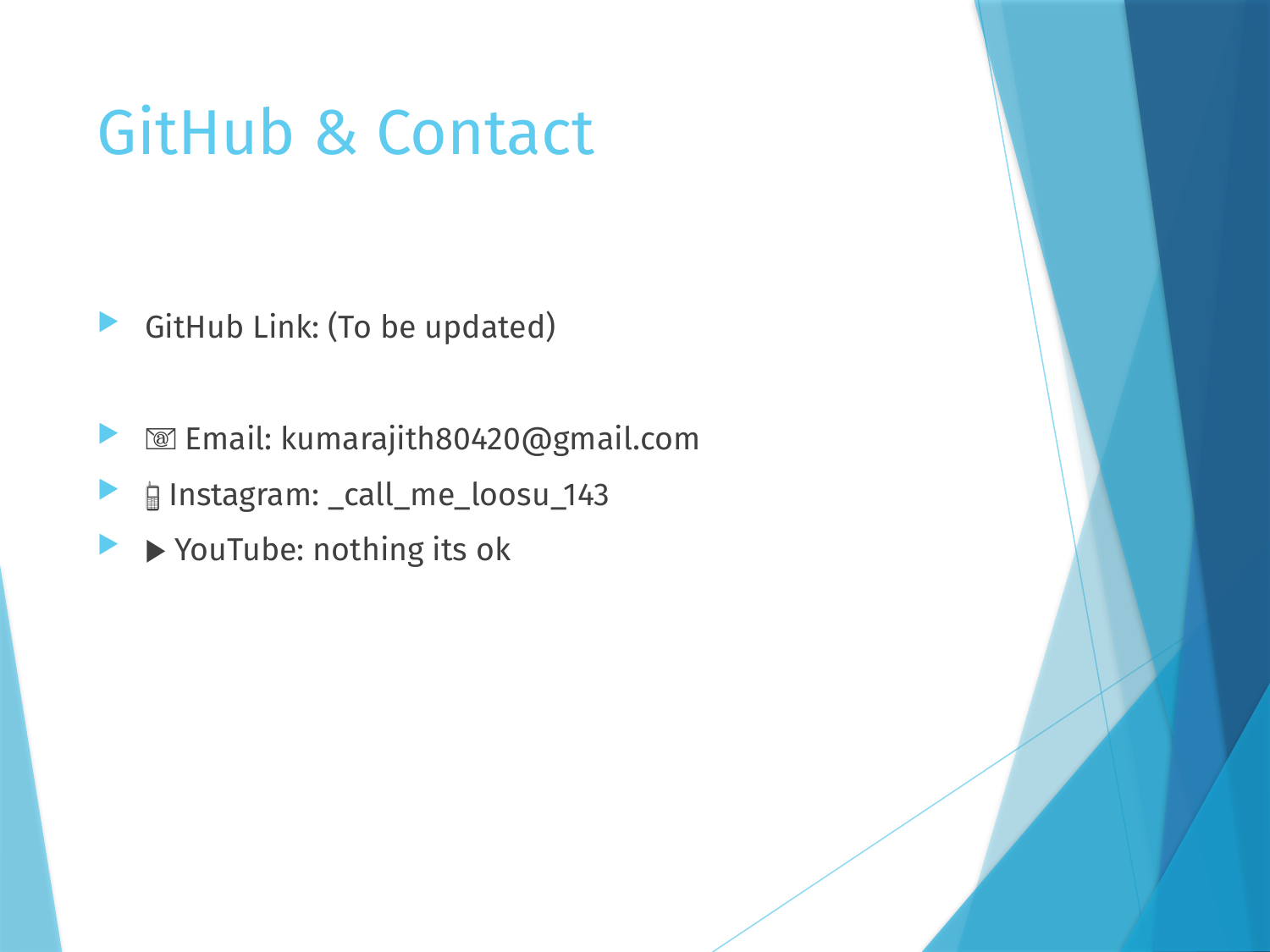

# GitHub & Contact
GitHub Link: (To be updated)

📧 Email: kumarajith80420@gmail.com
📱 Instagram: _call_me_loosu_143
▶️ YouTube: nothing its ok